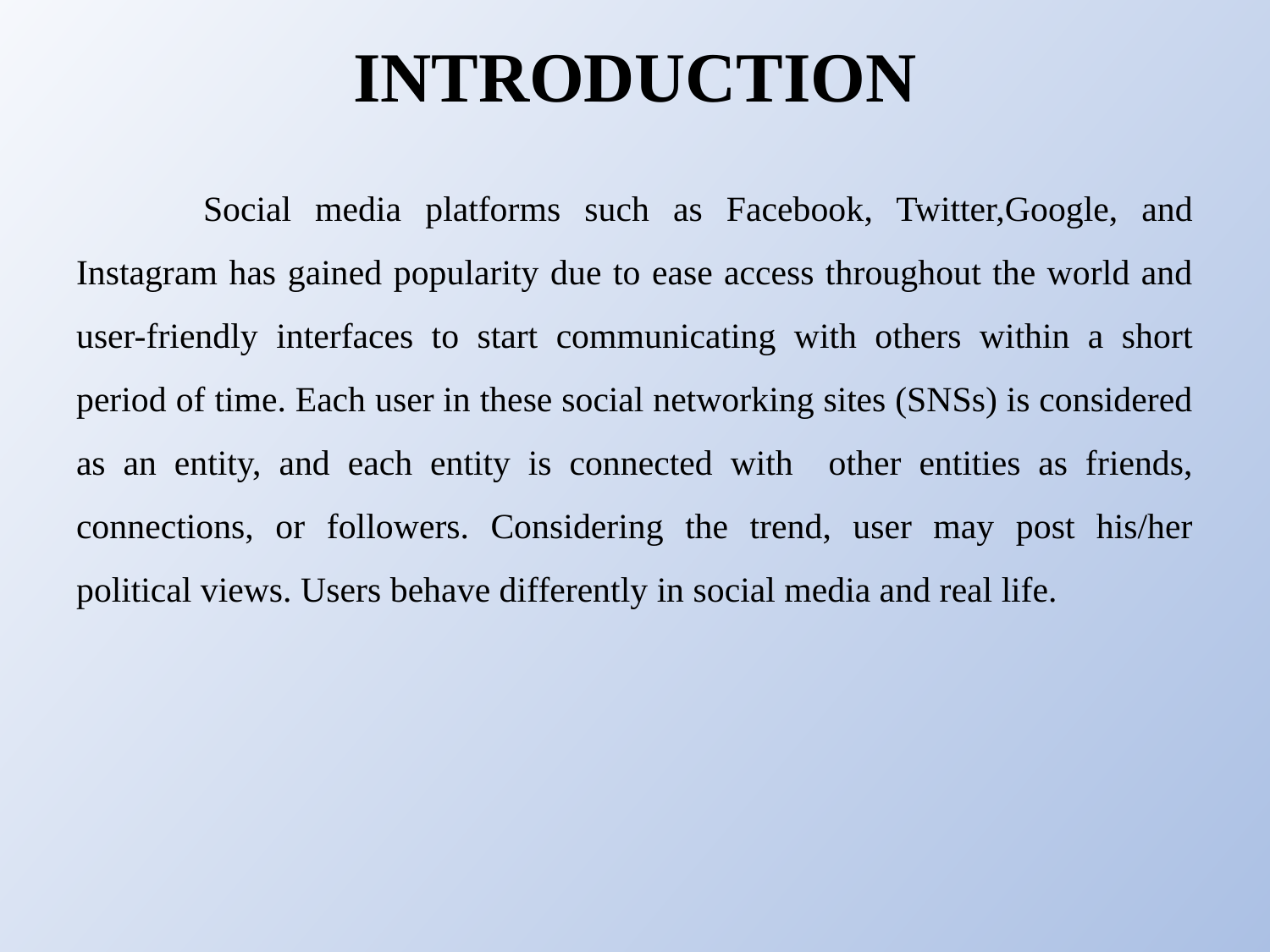

# INTRODUCTION
	Social media platforms such as Facebook, Twitter,Google, and Instagram has gained popularity due to ease access throughout the world and user-friendly interfaces to start communicating with others within a short period of time. Each user in these social networking sites (SNSs) is considered as an entity, and each entity is connected with  other entities as friends, connections, or followers. Considering the trend, user may post his/her political views. Users behave differently in social media and real life.